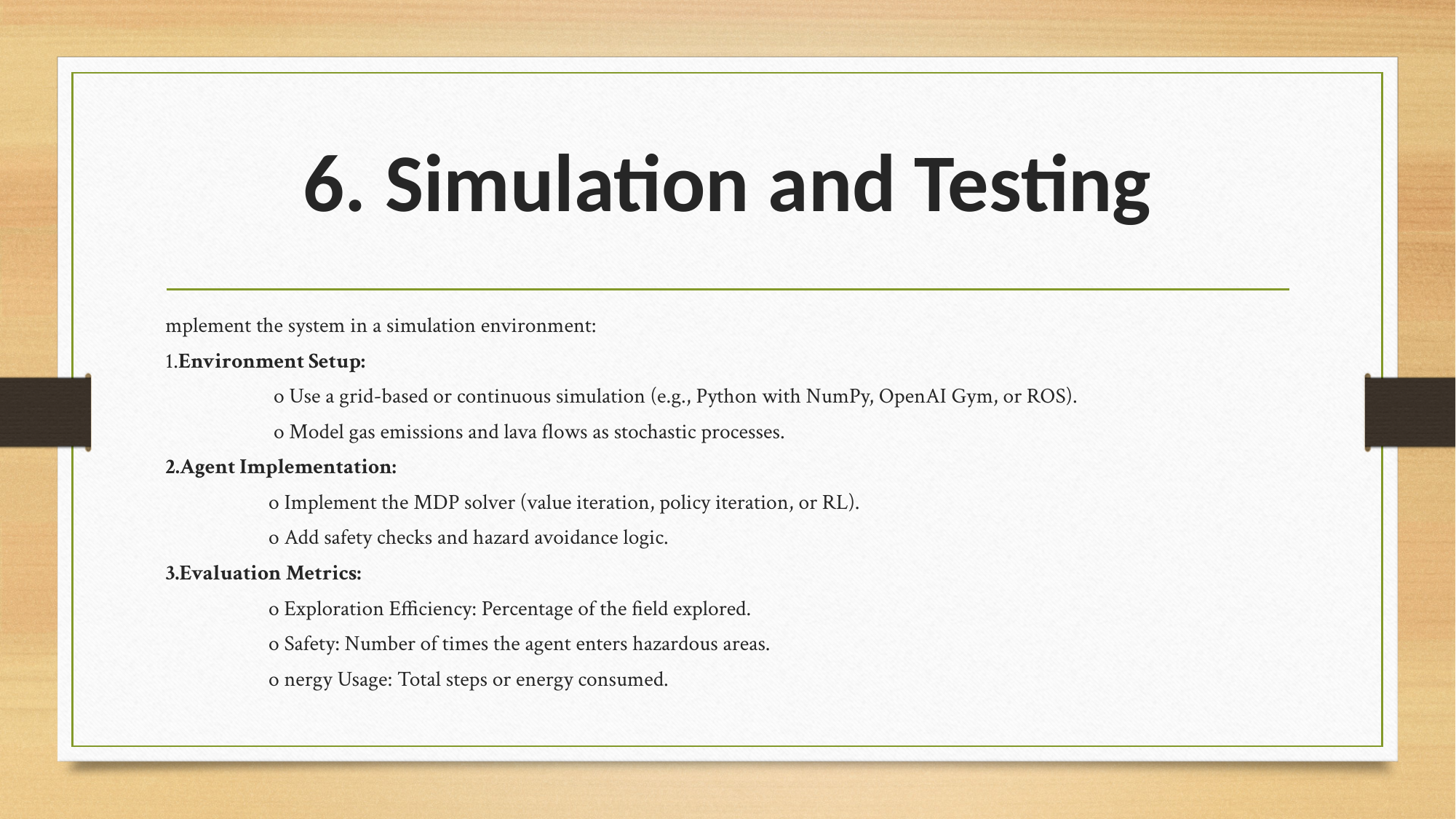

# 6. Simulation and Testing
mplement the system in a simulation environment:
1.Environment Setup:
                      o Use a grid-based or continuous simulation (e.g., Python with NumPy, OpenAI Gym, or ROS).
                      o Model gas emissions and lava flows as stochastic processes.
2.Agent Implementation:
                     o Implement the MDP solver (value iteration, policy iteration, or RL).
                     o Add safety checks and hazard avoidance logic.
3.Evaluation Metrics:
                     o Exploration Efficiency: Percentage of the field explored.
                     o Safety: Number of times the agent enters hazardous areas.
                     o nergy Usage: Total steps or energy consumed.